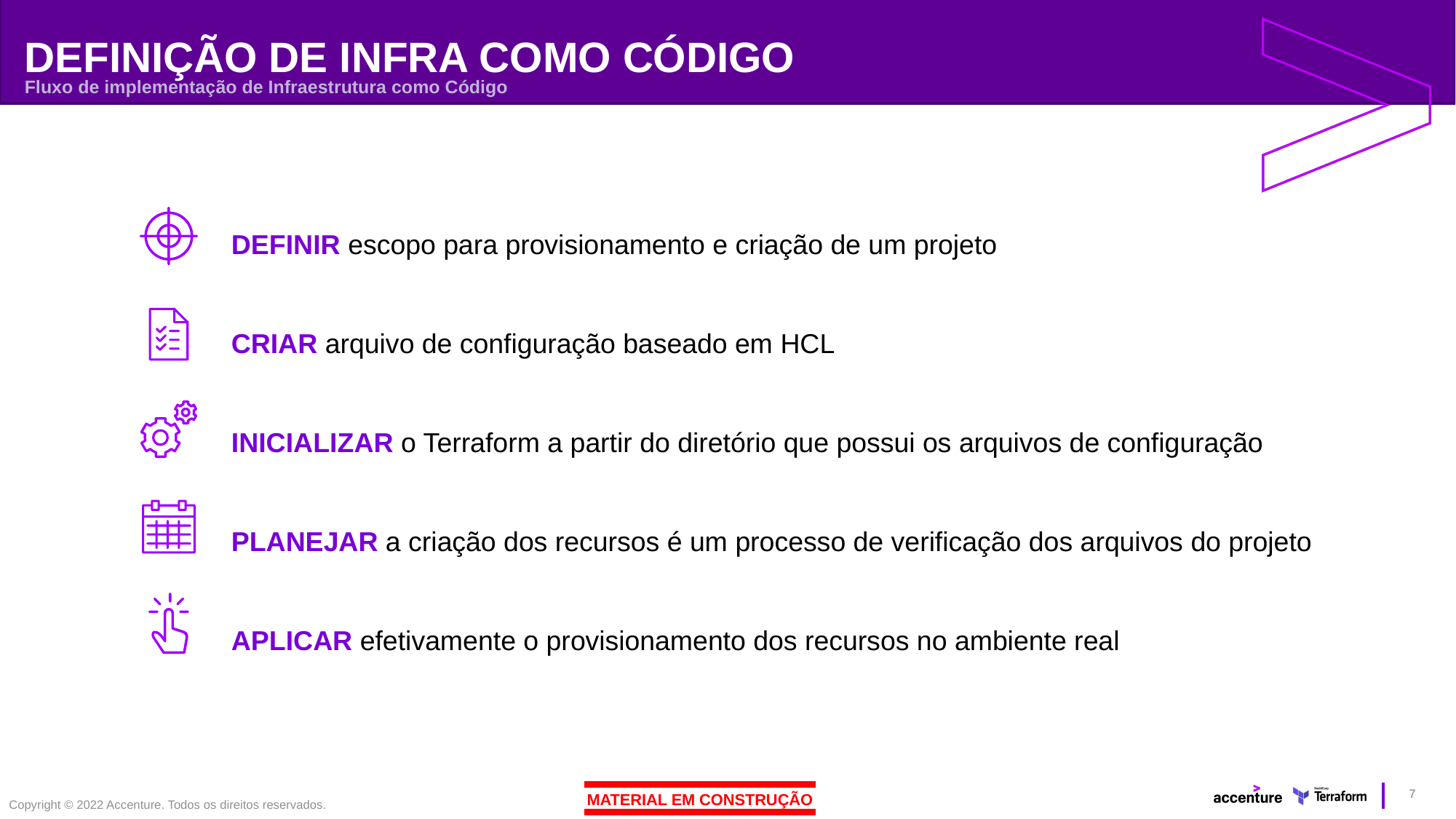

# Definição de Infra como Código
Fluxo de implementação de Infraestrutura como Código
DEFINIR escopo para provisionamento e criação de um projeto

CRIAR arquivo de configuração baseado em HCL

INICIALIZAR o Terraform a partir do diretório que possui os arquivos de configuração

PLANEJAR a criação dos recursos é um processo de verificação dos arquivos do projeto

APLICAR efetivamente o provisionamento dos recursos no ambiente real